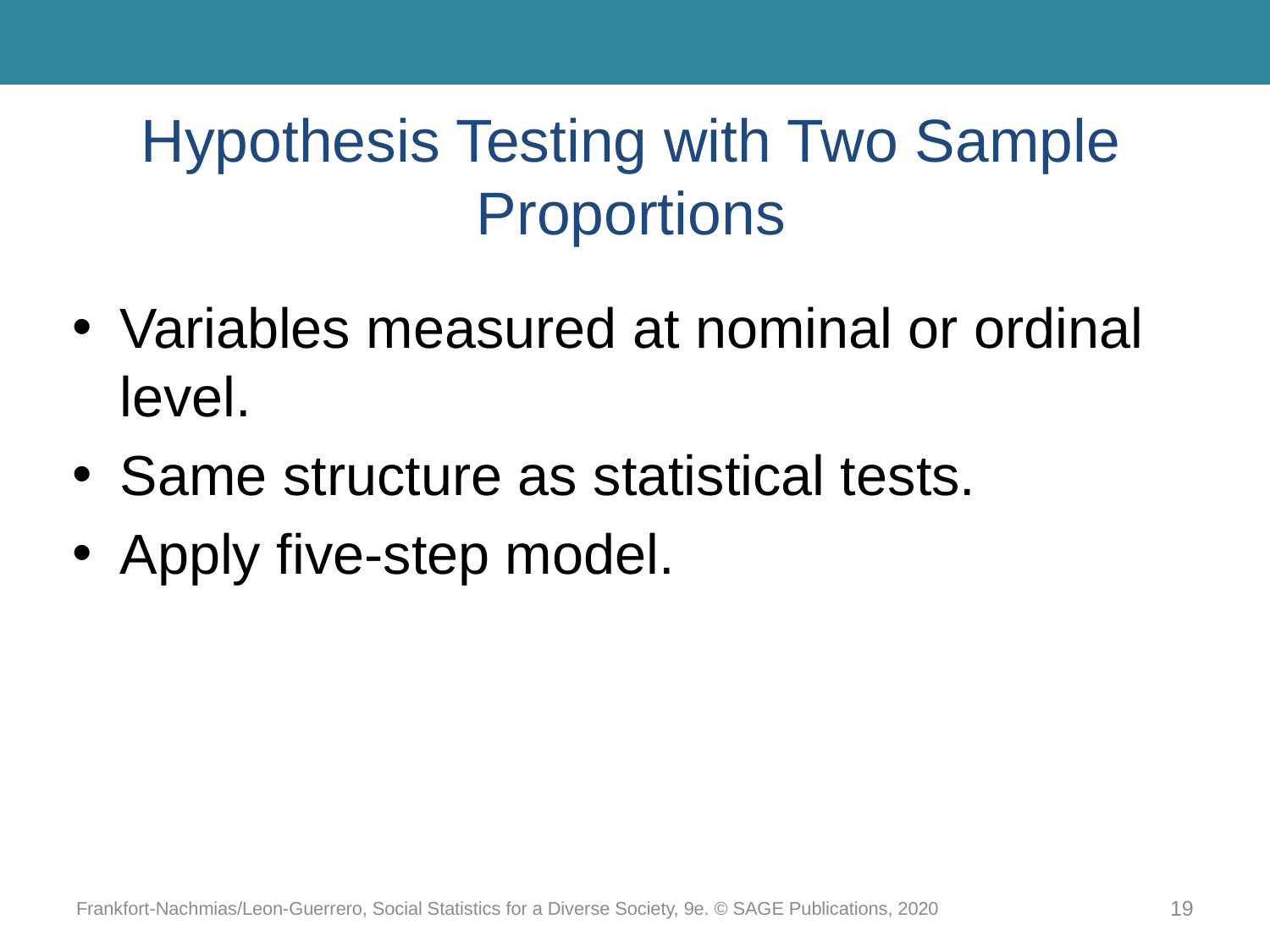

# Hypothesis Testing with Two Sample Proportions
Variables measured at nominal or ordinal level.
Same structure as statistical tests.
Apply five-step model.

Frankfort-Nachmias/Leon-Guerrero, Social Statistics for a Diverse Society, 9e. © SAGE Publications, 2020
19